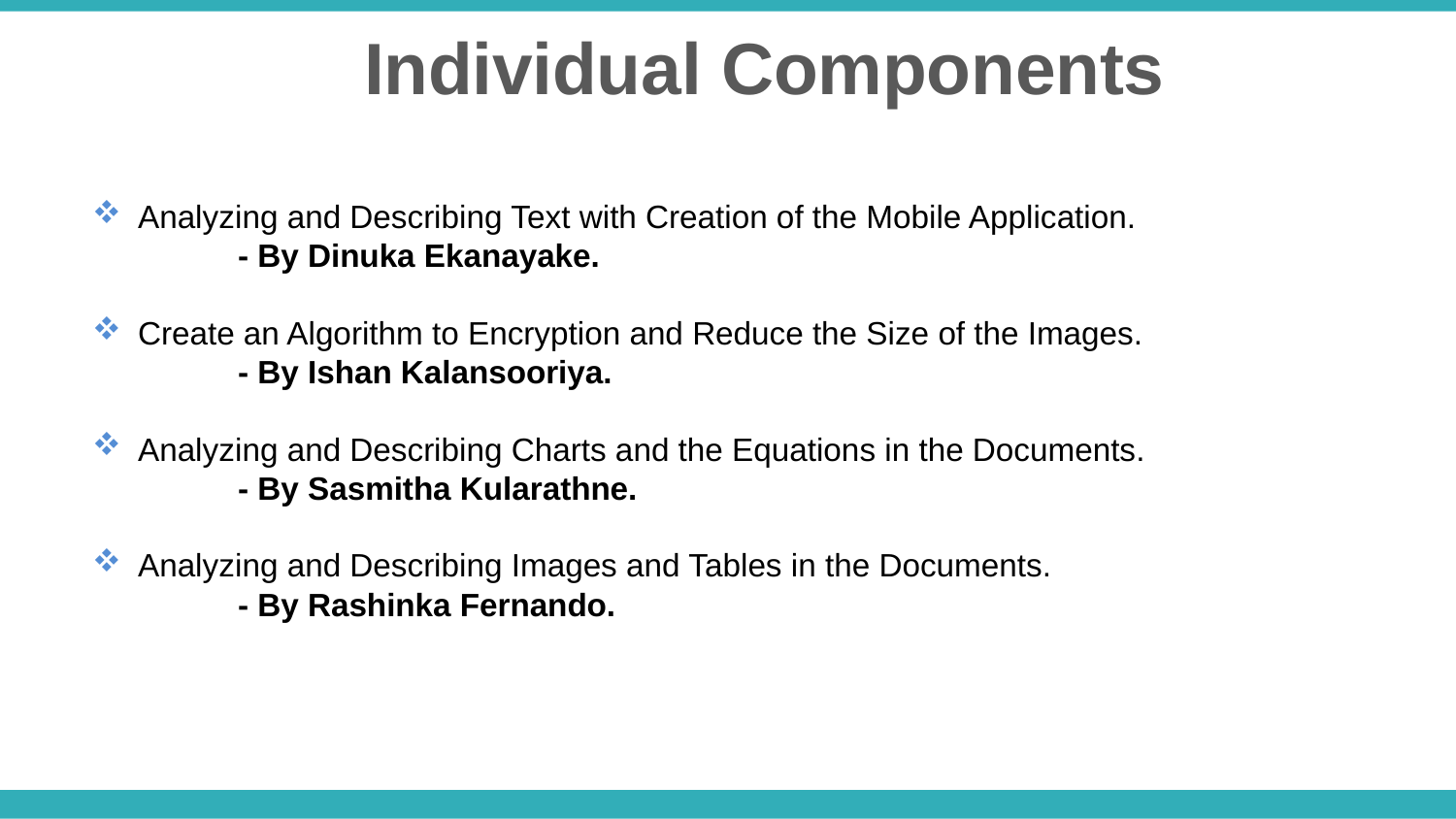

Individual Components

Analyzing and Describing Text with Creation of the Mobile Application.
	- By Dinuka Ekanayake.

Create an Algorithm to Encryption and Reduce the Size of the Images.
	- By Ishan Kalansooriya.

Analyzing and Describing Charts and the Equations in the Documents.
	- By Sasmitha Kularathne.

Analyzing and Describing Images and Tables in the Documents.
	- By Rashinka Fernando.